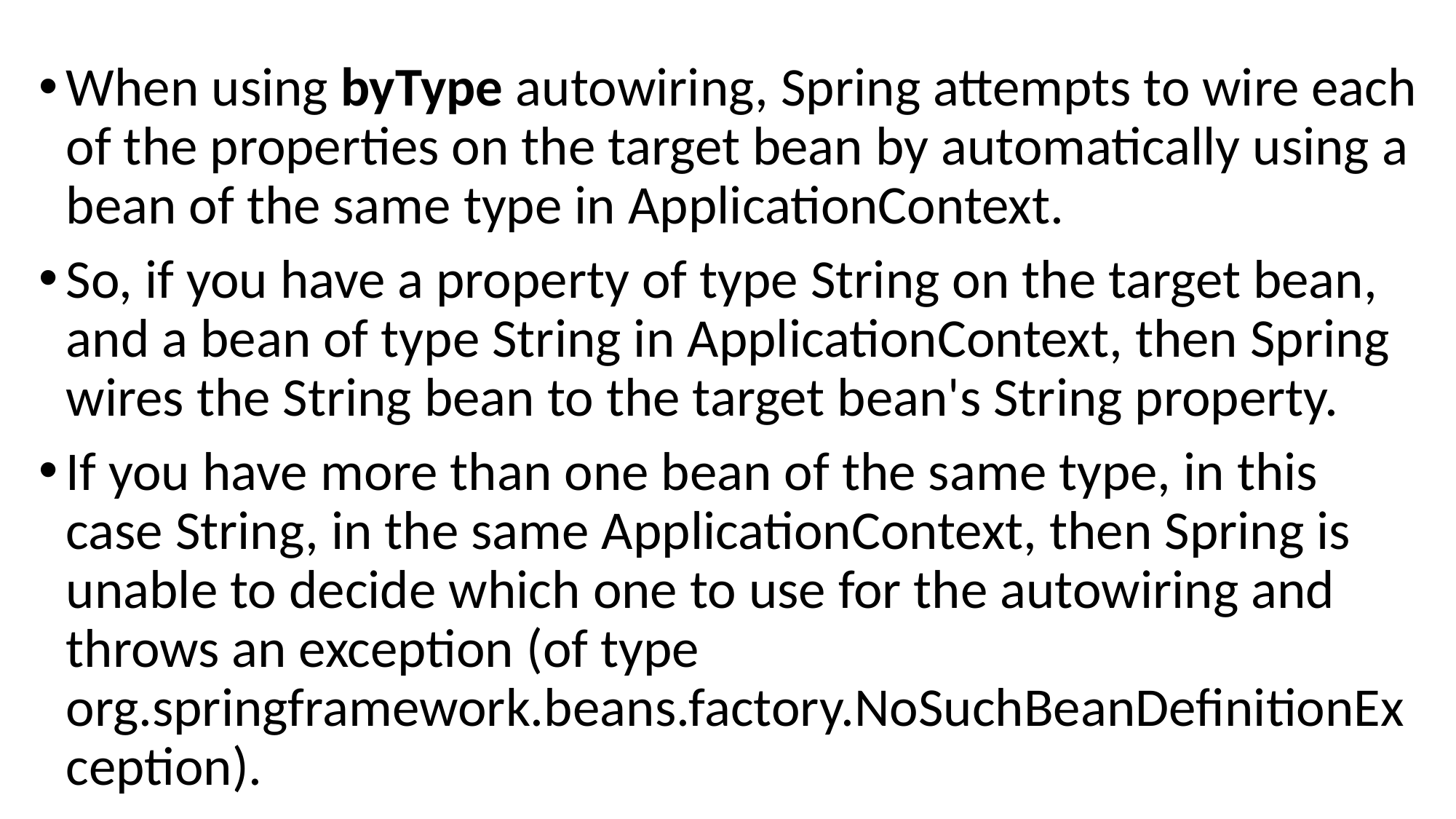

#
When using byType autowiring, Spring attempts to wire each of the properties on the target bean by automatically using a bean of the same type in ApplicationContext.
So, if you have a property of type String on the target bean, and a bean of type String in ApplicationContext, then Spring wires the String bean to the target bean's String property.
If you have more than one bean of the same type, in this case String, in the same ApplicationContext, then Spring is unable to decide which one to use for the autowiring and throws an exception (of type org.springframework.beans.factory.NoSuchBeanDefinitionException).